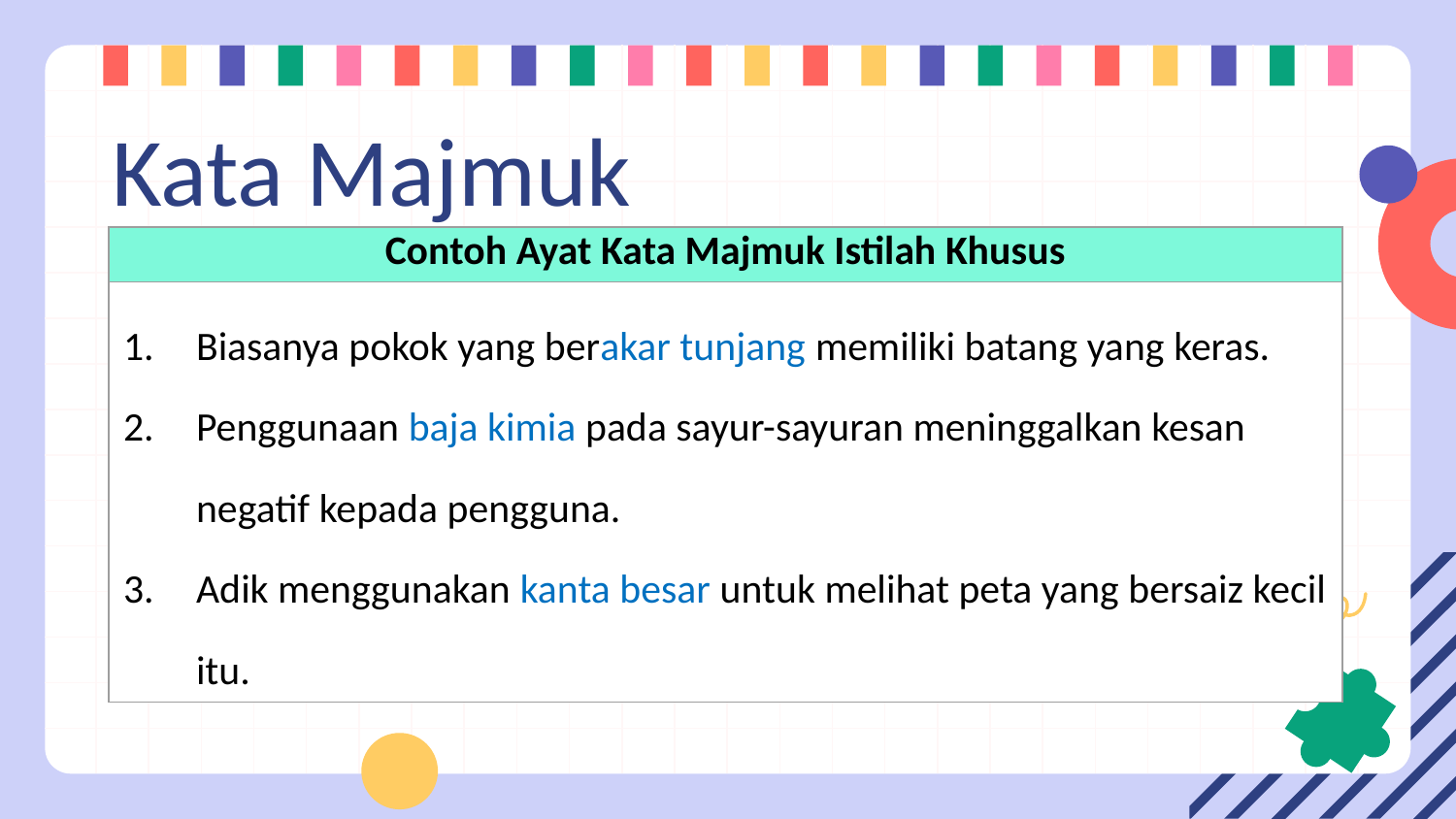

# Kata Majmuk

| Contoh Ayat Kata Majmuk Istilah Khusus |
| --- |
| Biasanya pokok yang berakar tunjang memiliki batang yang keras. Penggunaan baja kimia pada sayur-sayuran meninggalkan kesan negatif kepada pengguna. Adik menggunakan kanta besar untuk melihat peta yang bersaiz kecil itu. |